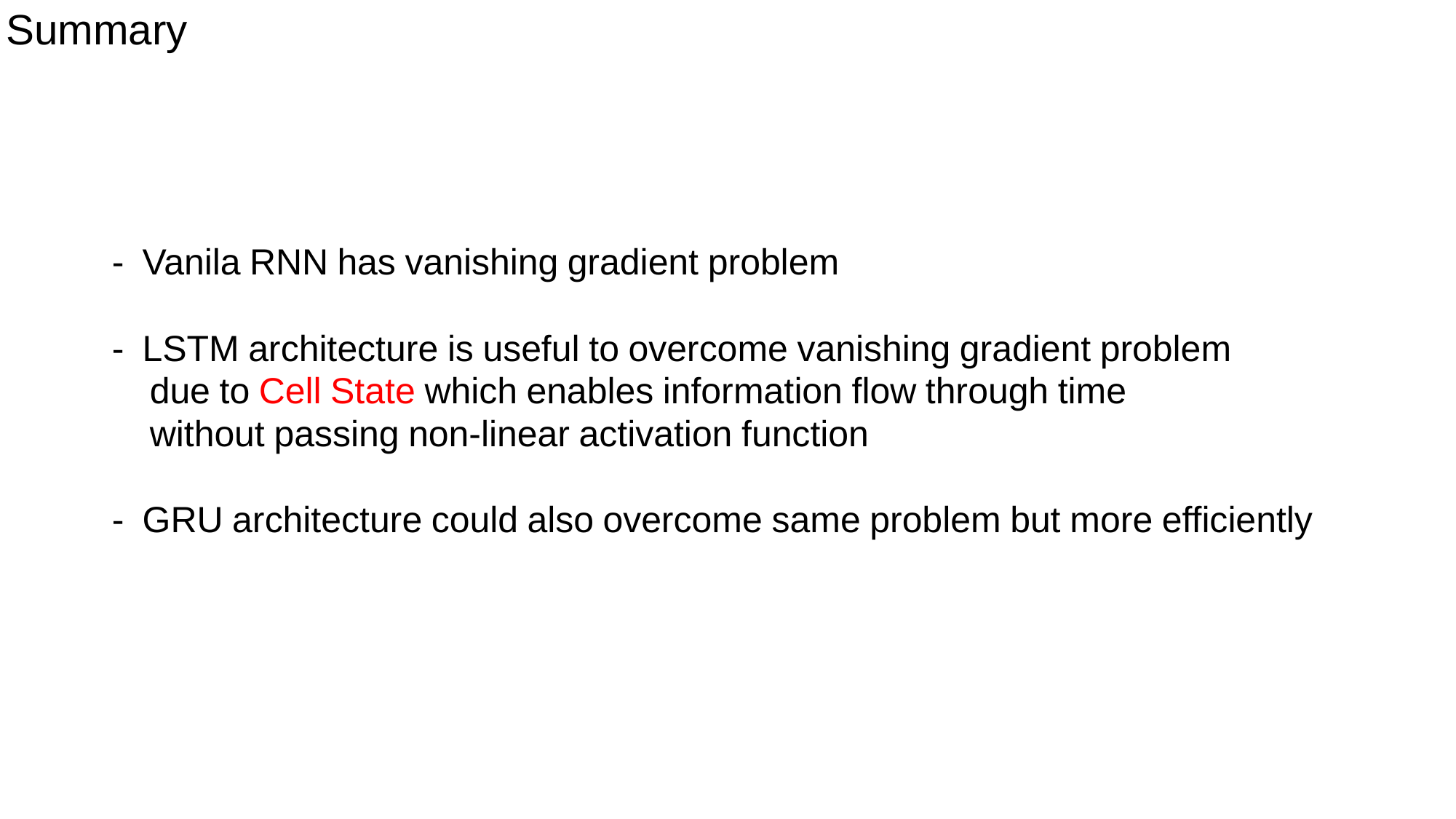

Summary
-  Vanila RNN has vanishing gradient problem

-  LSTM architecture is useful to overcome vanishing gradient problem
	due to Cell State which enables information flow through time
	without passing non-linear activation function

-  GRU architecture could also overcome same problem but more efficiently